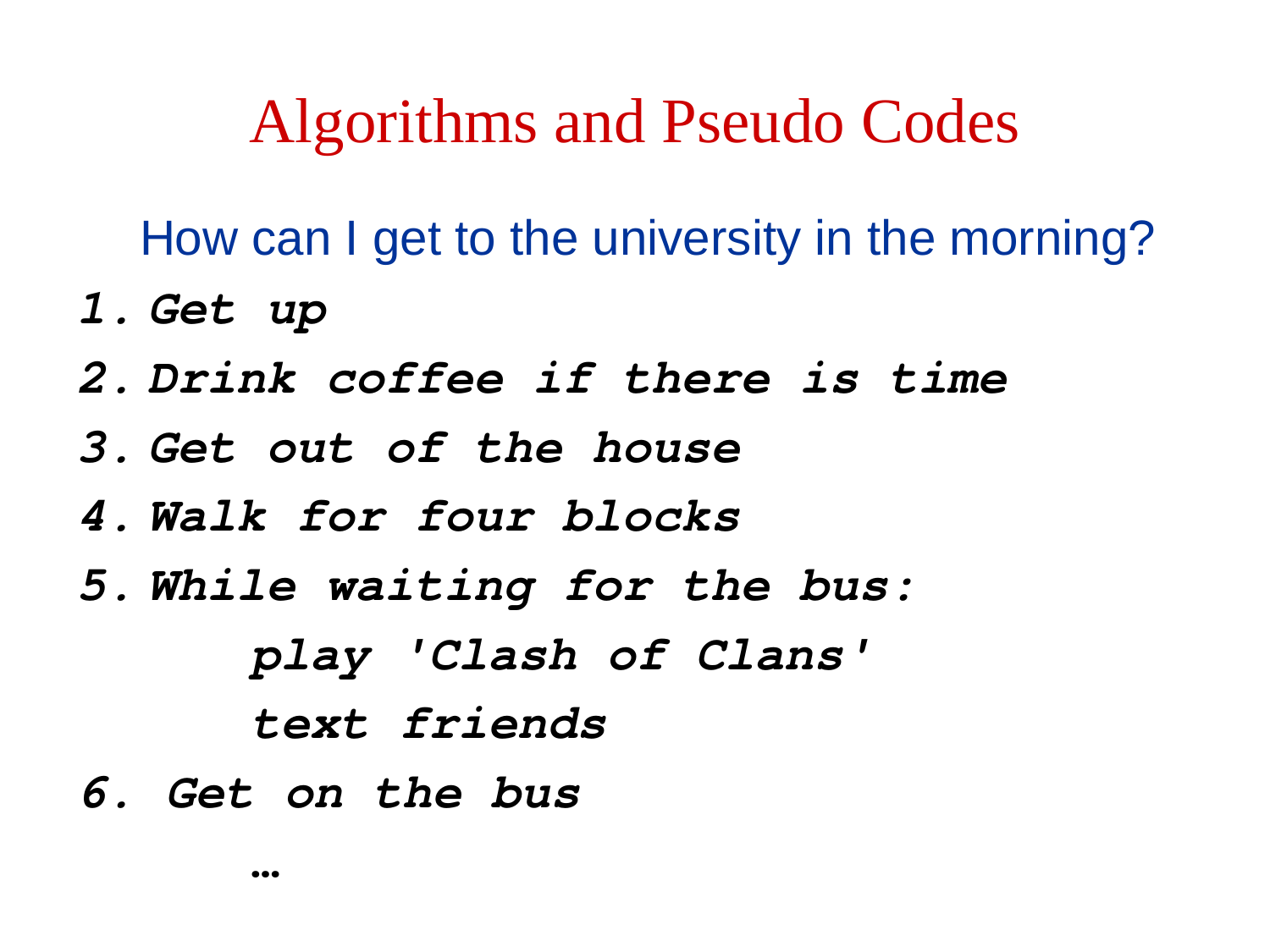

# Algorithms and Pseudo Codes
How can I get to the university in the morning?
Get up
Drink coffee if there is time
Get out of the house
Walk for four blocks
While waiting for the bus:
		play 'Clash of Clans'
		text friends
6. Get on the bus
		…